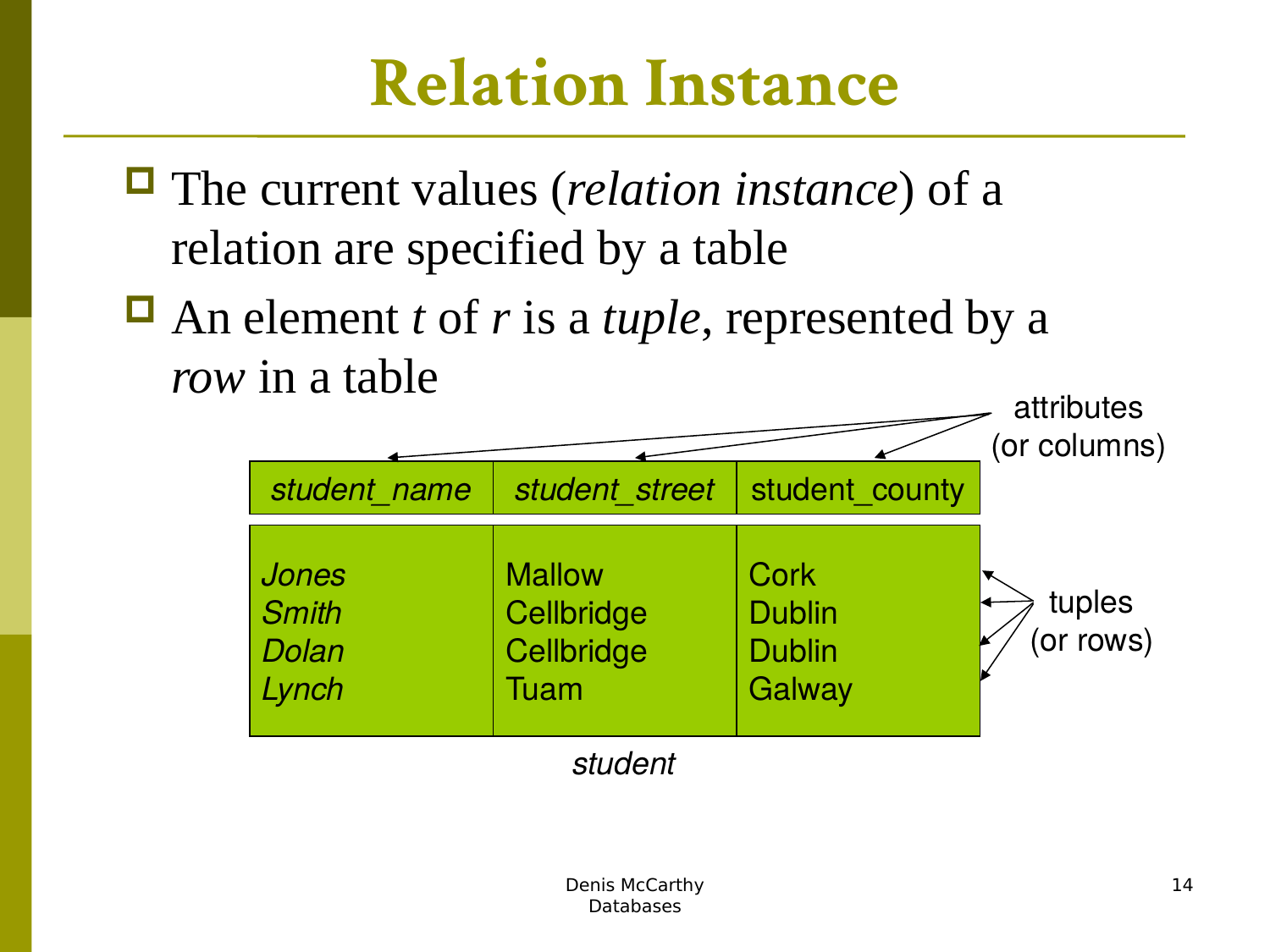

# Relation Instance
The current values (relation instance) of a relation are specified by a table
An element t of r is a tuple, represented by a row in a table
attributes
(or columns)

student_name
student_street
student_county
Mallow
Cellbridge
Cellbridge
Tuam
Cork
Dublin
Dublin
Galway
Jones
Smith
Dolan
Lynch
student

tuples
(or rows)

Denis McCarthy
Databases
14